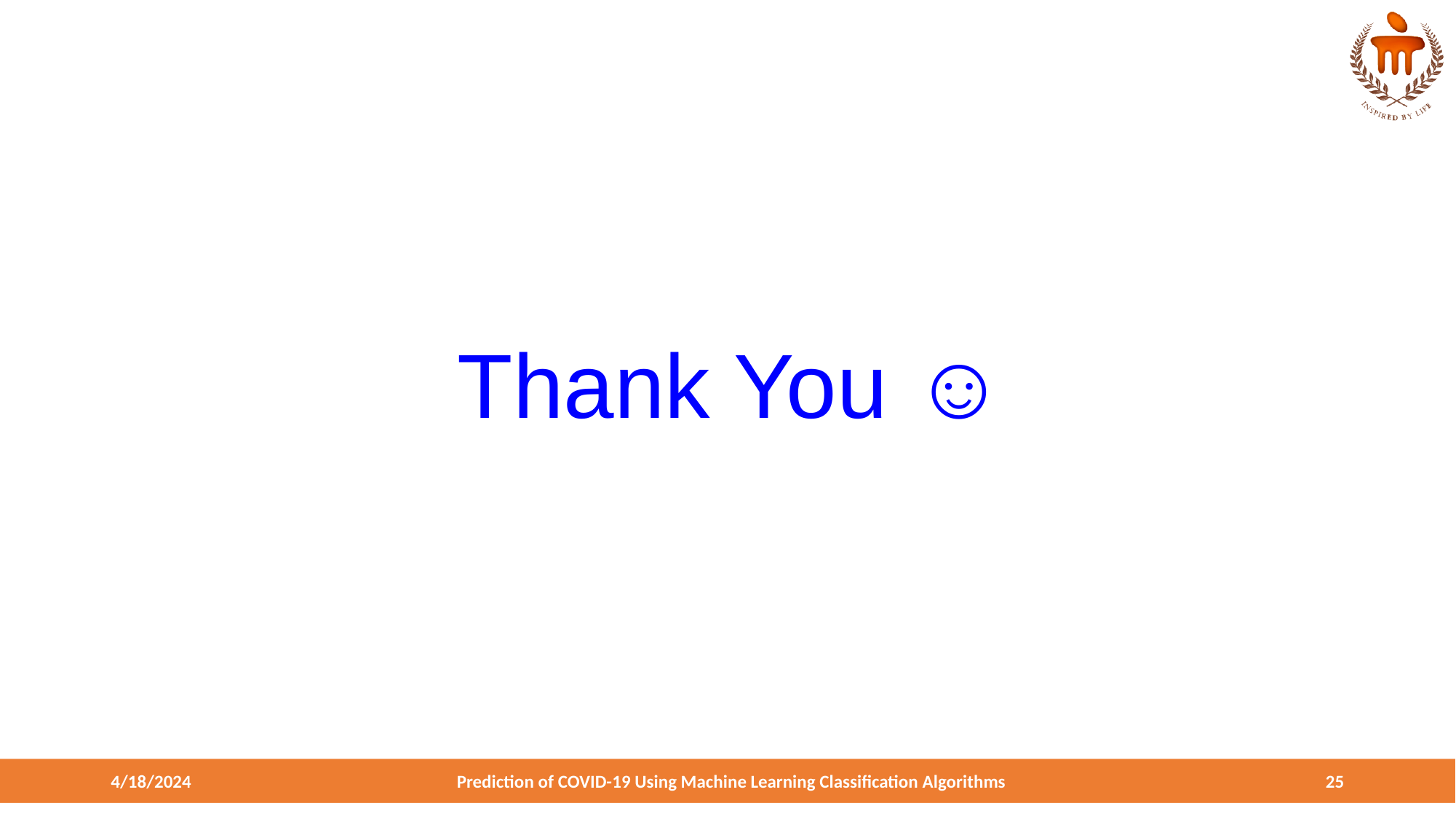

Thank You ☺
4/18/2024
Prediction of COVID-19 Using Machine Learning Classification Algorithms
25